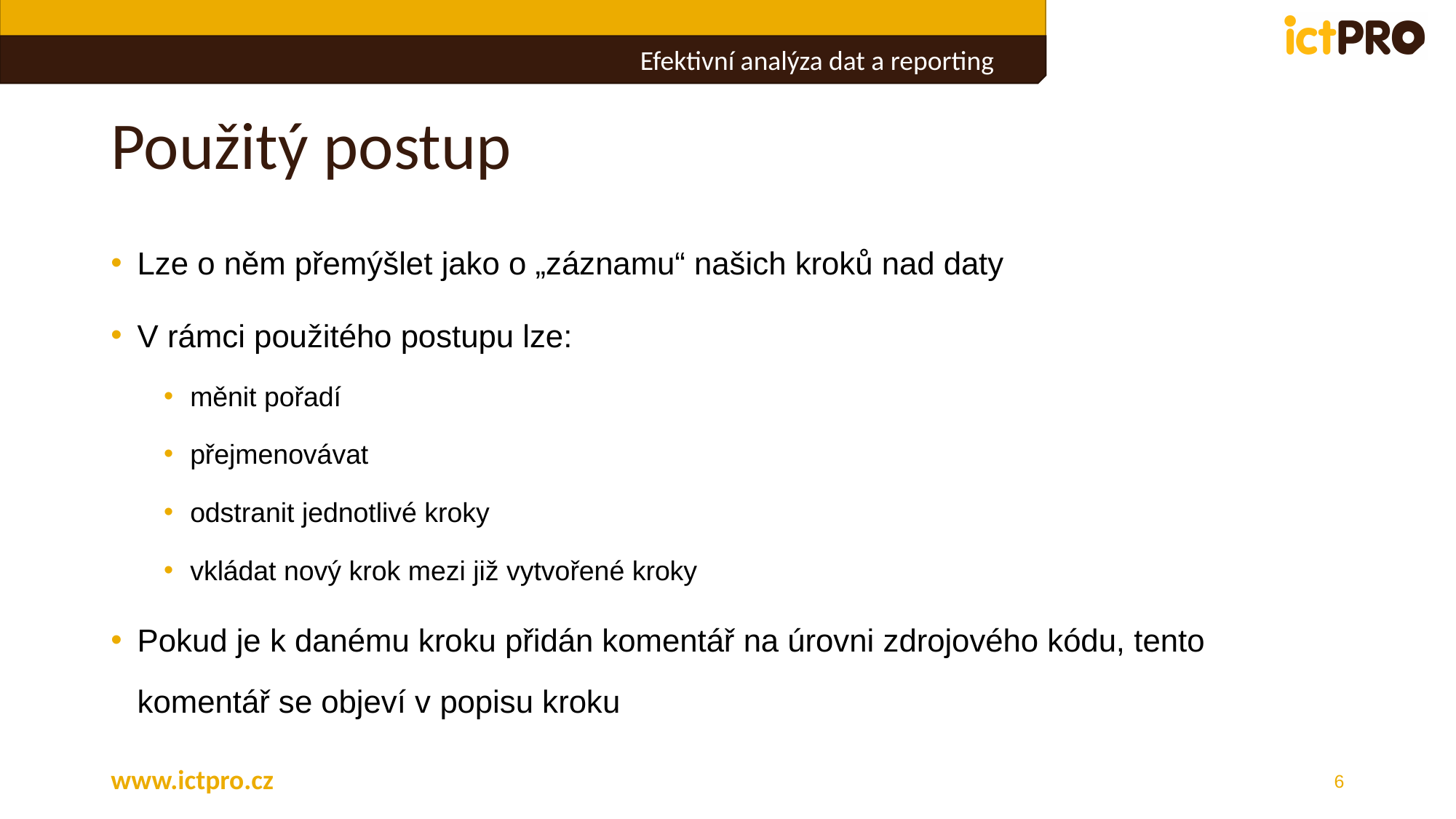

# Použitý postup
Lze o něm přemýšlet jako o „záznamu“ našich kroků nad daty
V rámci použitého postupu lze:
měnit pořadí
přejmenovávat
odstranit jednotlivé kroky
vkládat nový krok mezi již vytvořené kroky
Pokud je k danému kroku přidán komentář na úrovni zdrojového kódu, tento komentář se objeví v popisu kroku

www.ictpro.cz
6